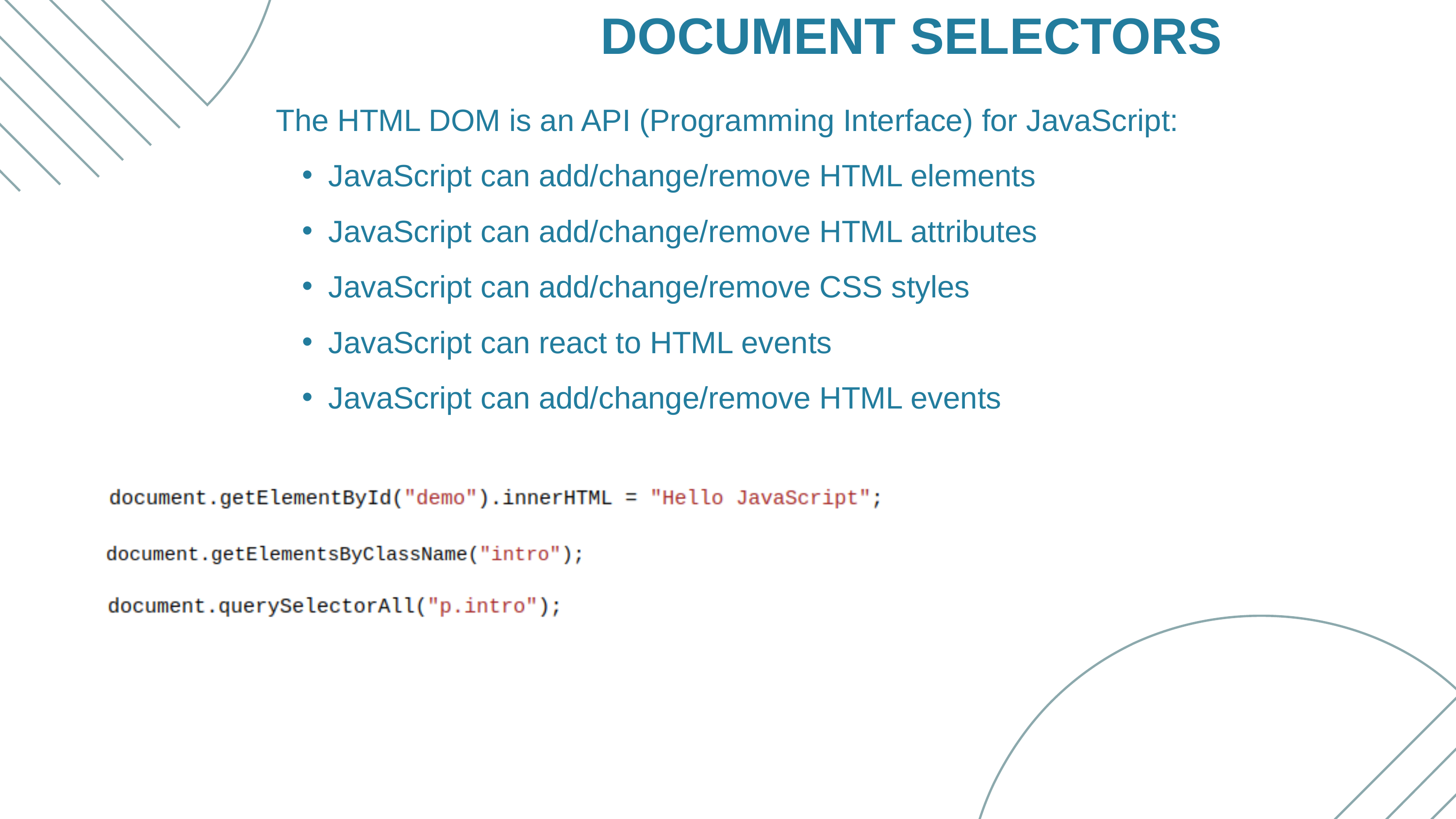

DOCUMENT SELECTORS
The HTML DOM is an API (Programming Interface) for JavaScript:
JavaScript can add/change/remove HTML elements
JavaScript can add/change/remove HTML attributes
JavaScript can add/change/remove CSS styles
JavaScript can react to HTML events
JavaScript can add/change/remove HTML events